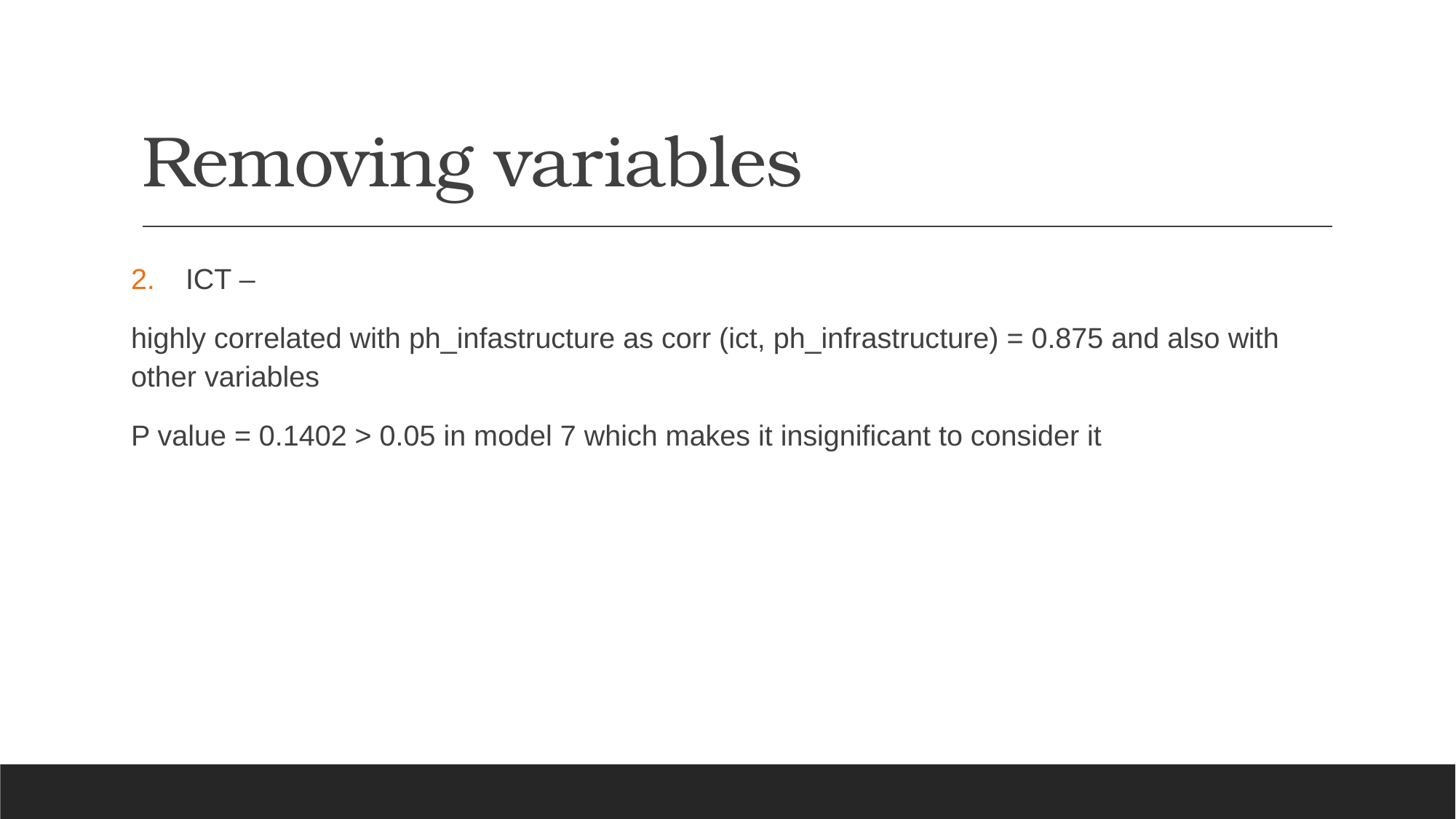

# Removing variables
ICT –
highly correlated with ph_infastructure as corr (ict, ph_infrastructure) = 0.875 and also with other variables
P value = 0.1402 > 0.05 in model 7 which makes it insignificant to consider it